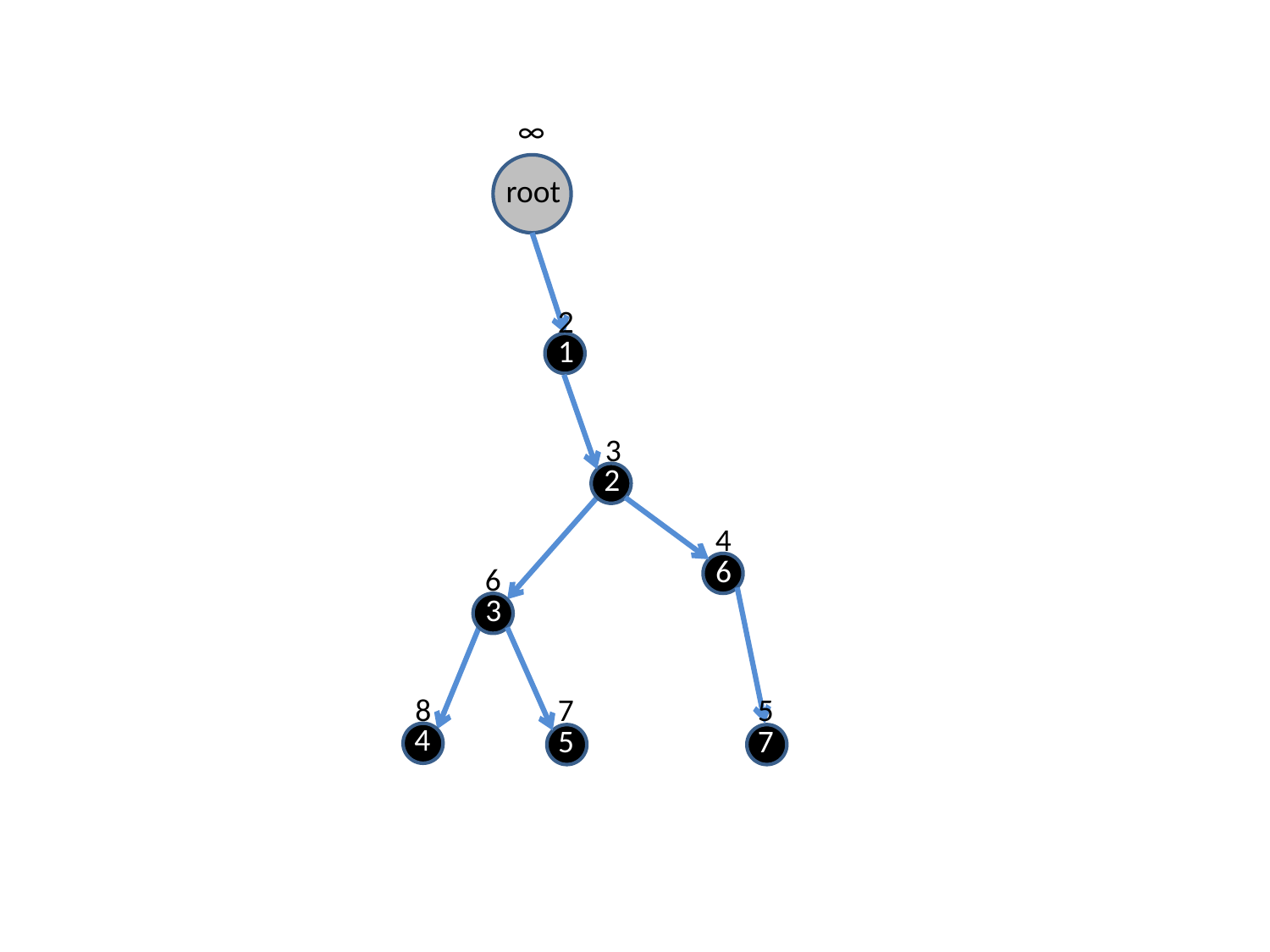

∞

root
2
1

3
2

4
6
6

3

8
7
5
4
5
7